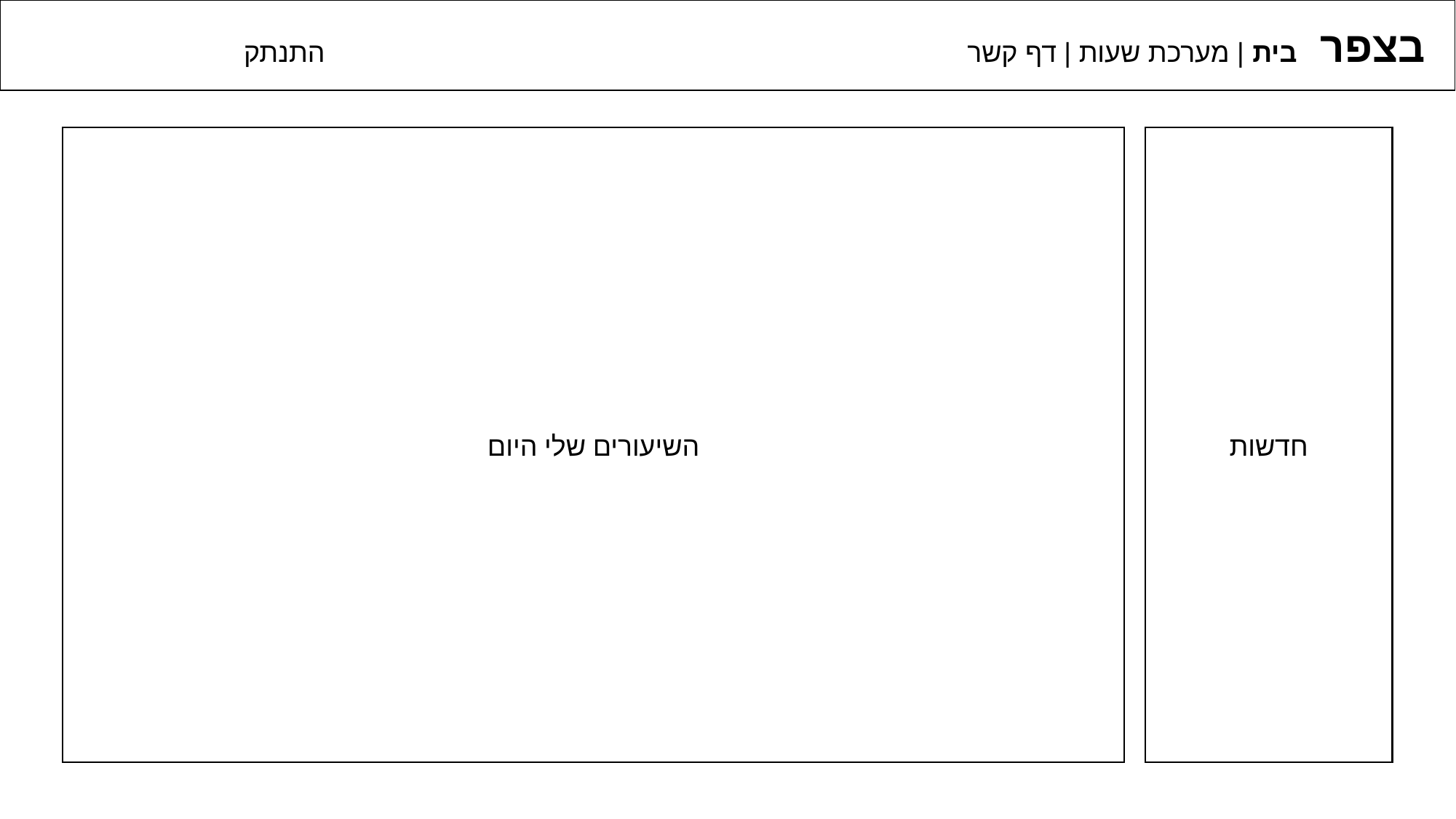

בצפר  בית | מערכת שעות | דף קשר 							התנתק
השיעורים שלי היום
חדשות